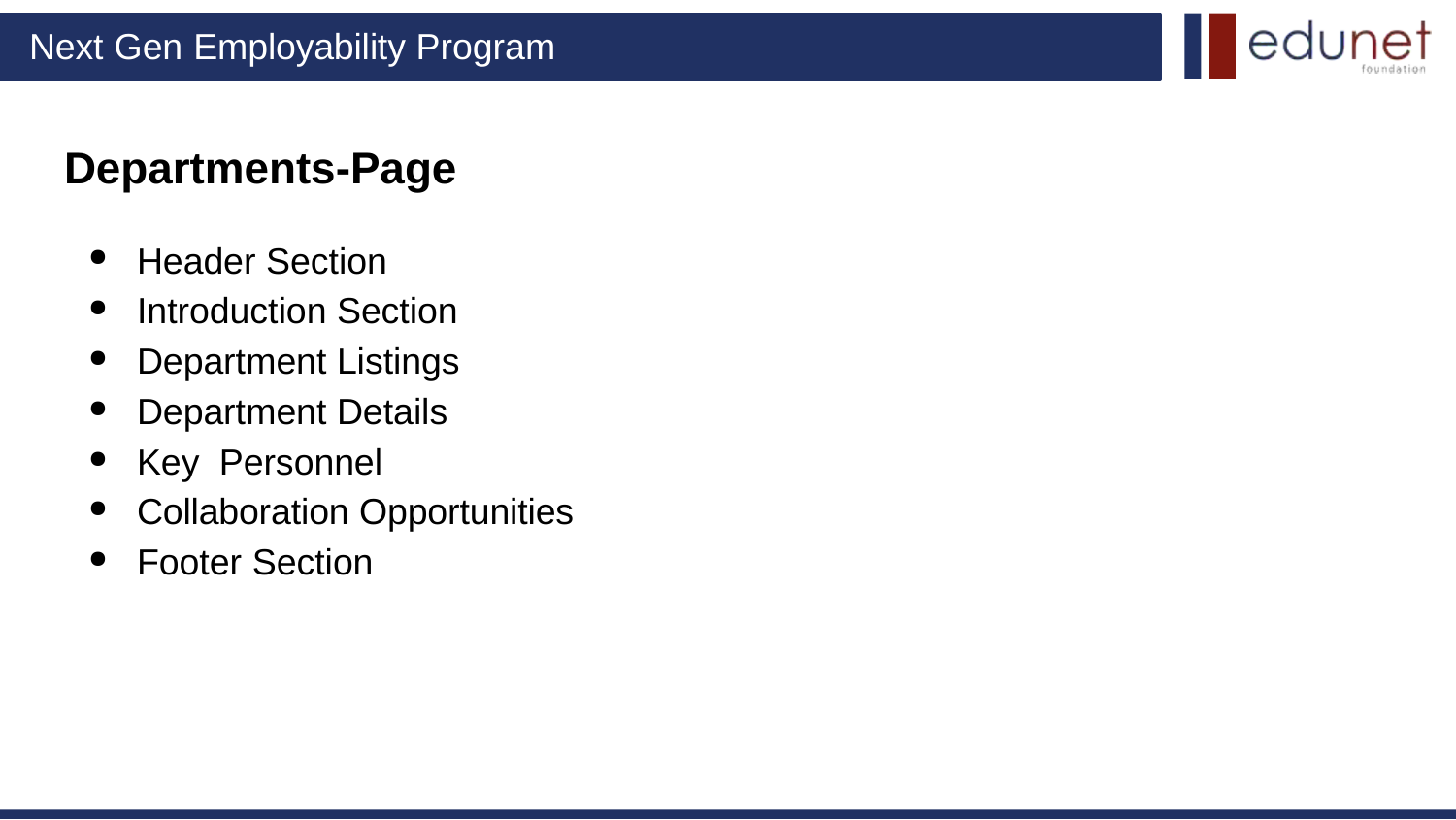

Next Gen Employability Program
# Departments-Page
Header Section
Introduction Section
Department Listings
Department Details
Key Personnel
Collaboration Opportunities
Footer Section